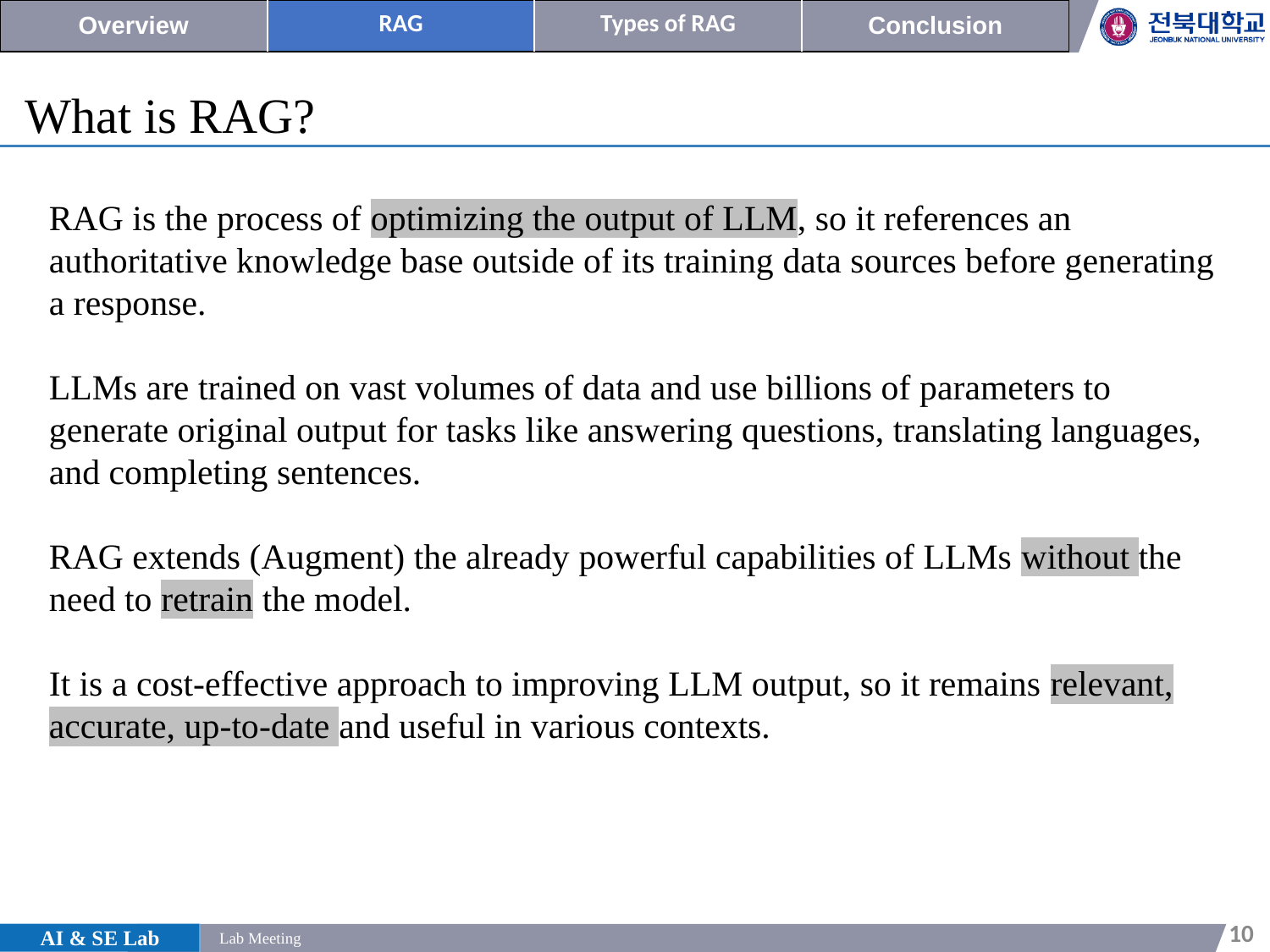

| Overview | RAG | Types of RAG | Conclusion |
| --- | --- | --- | --- |
What is RAG?
RAG is the process of optimizing the output of LLM, so it references an authoritative knowledge base outside of its training data sources before generating a response.

LLMs are trained on vast volumes of data and use billions of parameters to generate original output for tasks like answering questions, translating languages, and completing sentences.

RAG extends (Augment) the already powerful capabilities of LLMs without the need to retrain the model.

It is a cost-effective approach to improving LLM output, so it remains relevant, accurate, up-to-date and useful in various contexts.

10